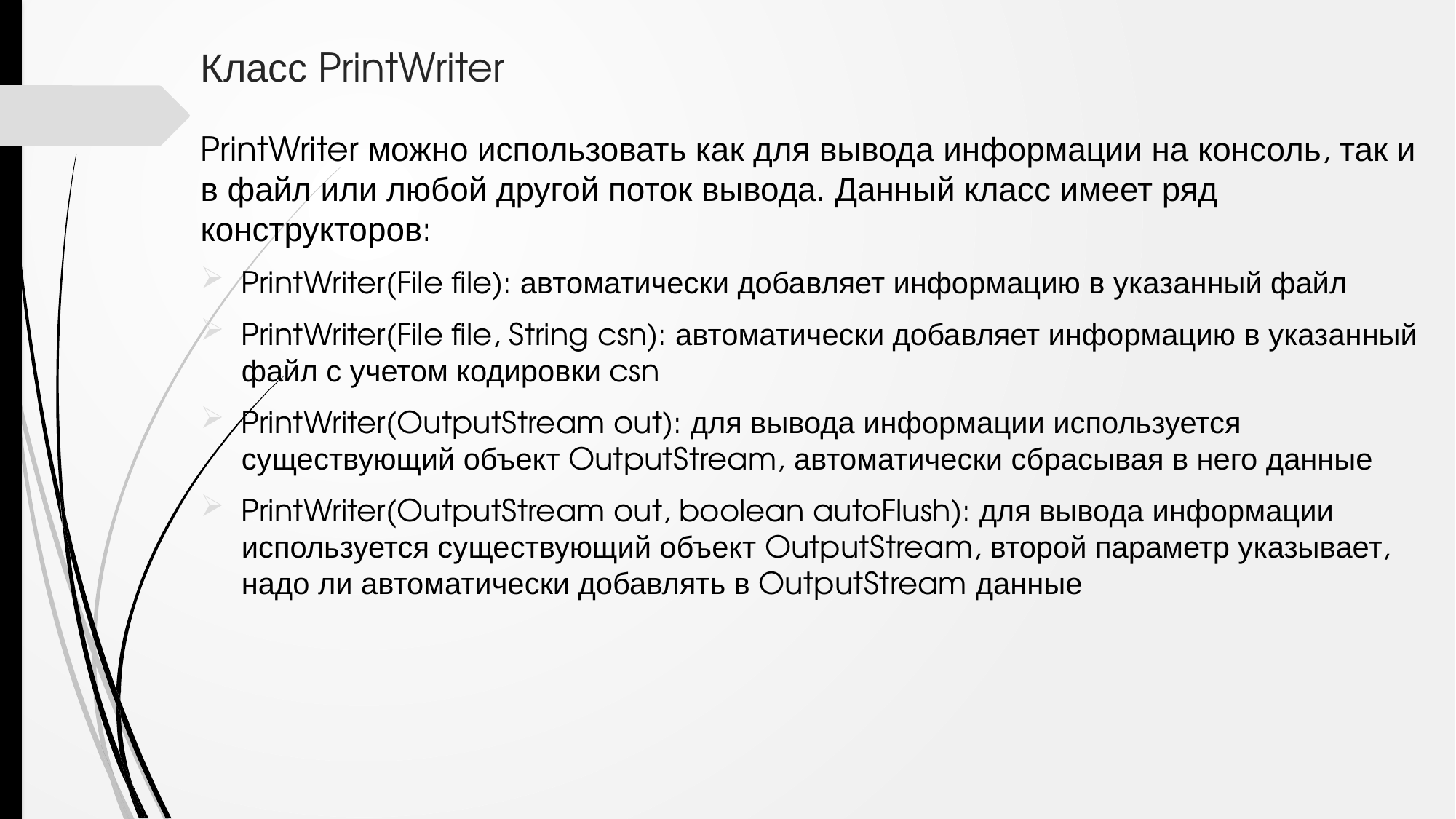

# Класс PrintWriter
PrintWriter можно использовать как для вывода информации на консоль, так и в файл или любой другой поток вывода. Данный класс имеет ряд конструкторов:
PrintWriter(File file): автоматически добавляет информацию в указанный файл
PrintWriter(File file, String csn): автоматически добавляет информацию в указанный файл с учетом кодировки csn
PrintWriter(OutputStream out): для вывода информации используется существующий объект OutputStream, автоматически сбрасывая в него данные
PrintWriter(OutputStream out, boolean autoFlush): для вывода информации используется существующий объект OutputStream, второй параметр указывает, надо ли автоматически добавлять в OutputStream данные